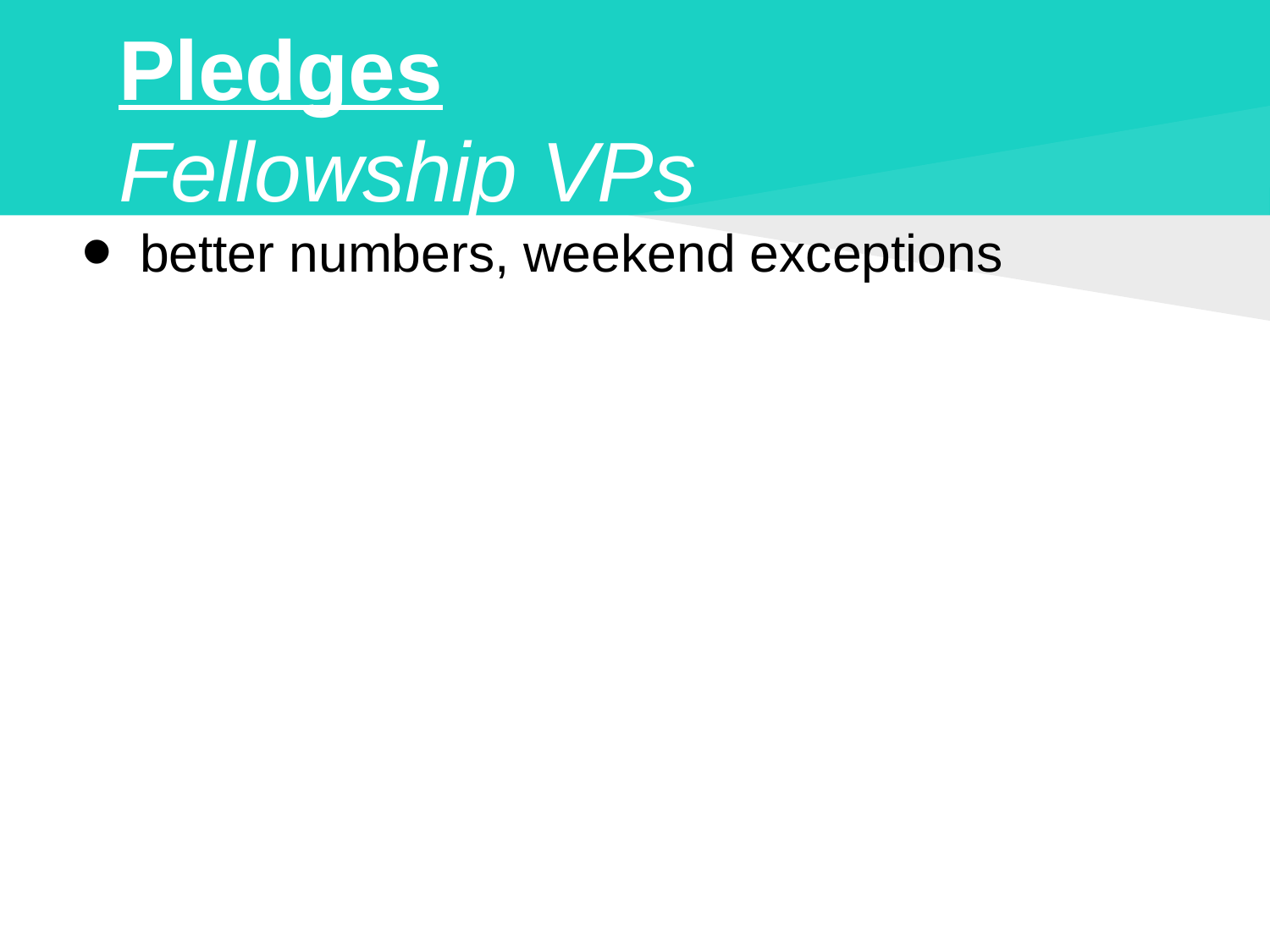

# Pledges
Fellowship VPs
better numbers, weekend exceptions